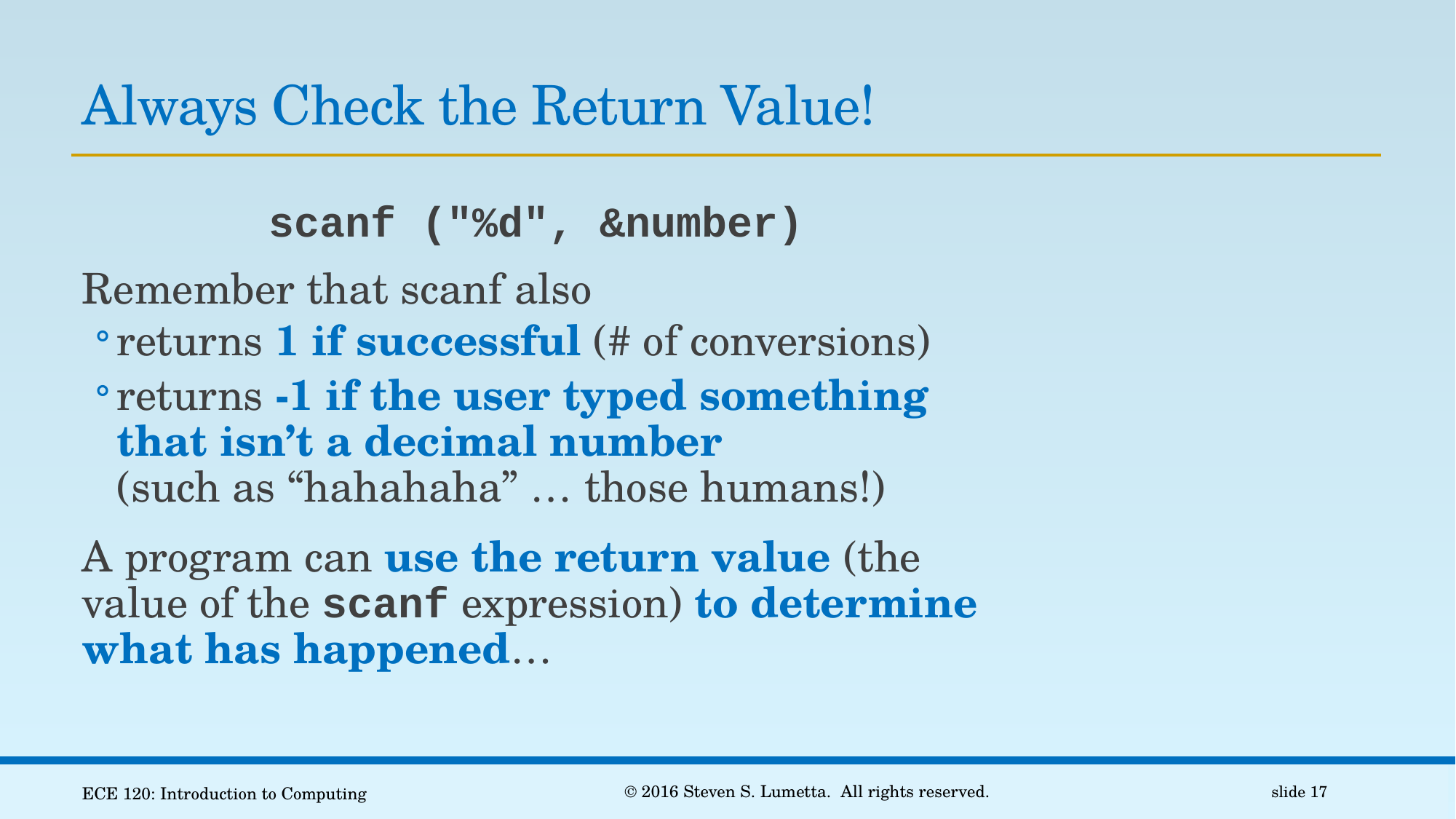

# Always Check the Return Value!
scanf ("%d", &number)
Remember that scanf also
returns 1 if successful (# of conversions)
returns -1 if the user typed something that isn’t a decimal number
(such as “hahahaha” … those humans!)
A program can use the return value (the value of the scanf expression) to determine what has happened…

ECE 120: Introduction to Computing
© 2016 Steven S. Lumetta.  All rights reserved.
slide 17